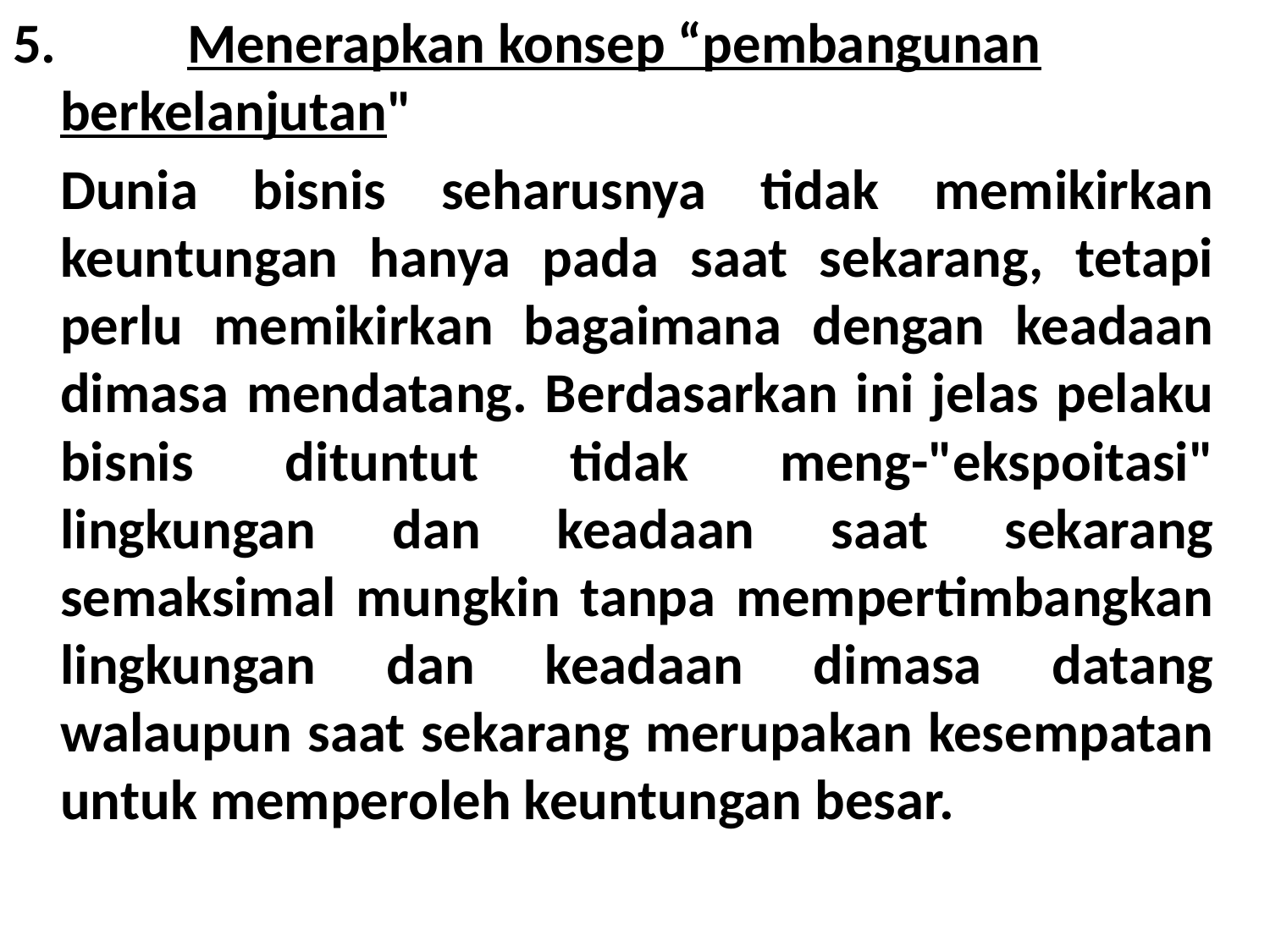

5. 	Menerapkan konsep “pembangunan berkelanjutan"
	Dunia bisnis seharusnya tidak memikirkan keuntungan hanya pada saat sekarang, tetapi perlu memikirkan bagaimana dengan keadaan dimasa mendatang. Berdasarkan ini jelas pelaku bisnis dituntut tidak meng-"ekspoitasi" lingkungan dan keadaan saat sekarang semaksimal mungkin tanpa mempertimbangkan lingkungan dan keadaan dimasa datang walaupun saat sekarang merupakan kesempatan untuk memperoleh keuntungan besar.